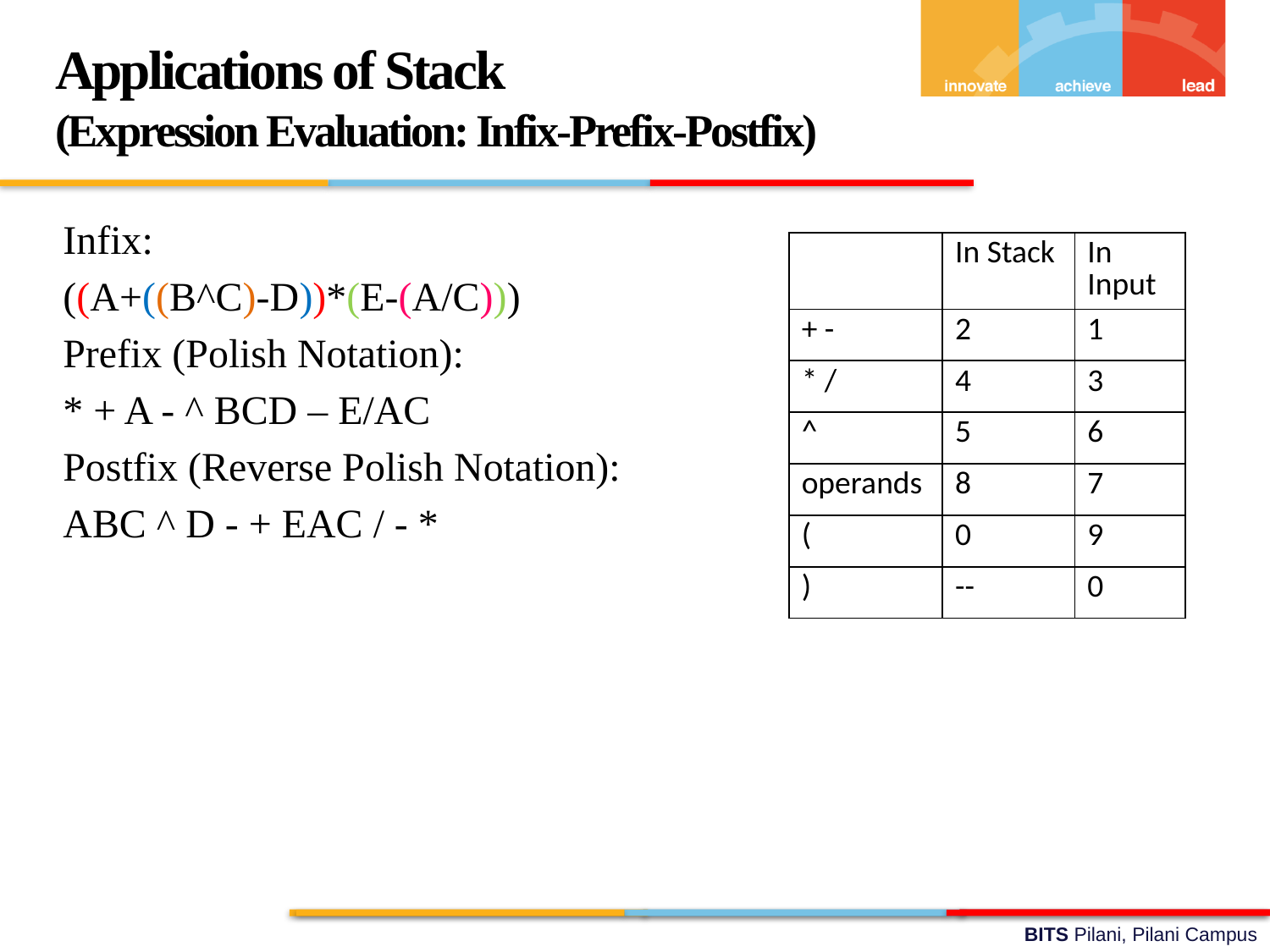

Applications of Stack
(Expression Evaluation: Infix-Prefix-Postfix)
Infix:
((A+((B^C)-D))*(E-(A/C)))
Prefix (Polish Notation):
* + A - ^ BCD – E/AC
Postfix (Reverse Polish Notation):
ABC ^ D - + EAC / - *
|  | In Stack | In Input |
| --- | --- | --- |
| + - | 2 | 1 |
| \* / | 4 | 3 |
| ^ | 5 | 6 |
| operands | 8 | 7 |
| ( | 0 | 9 |
| ) | -- | 0 |